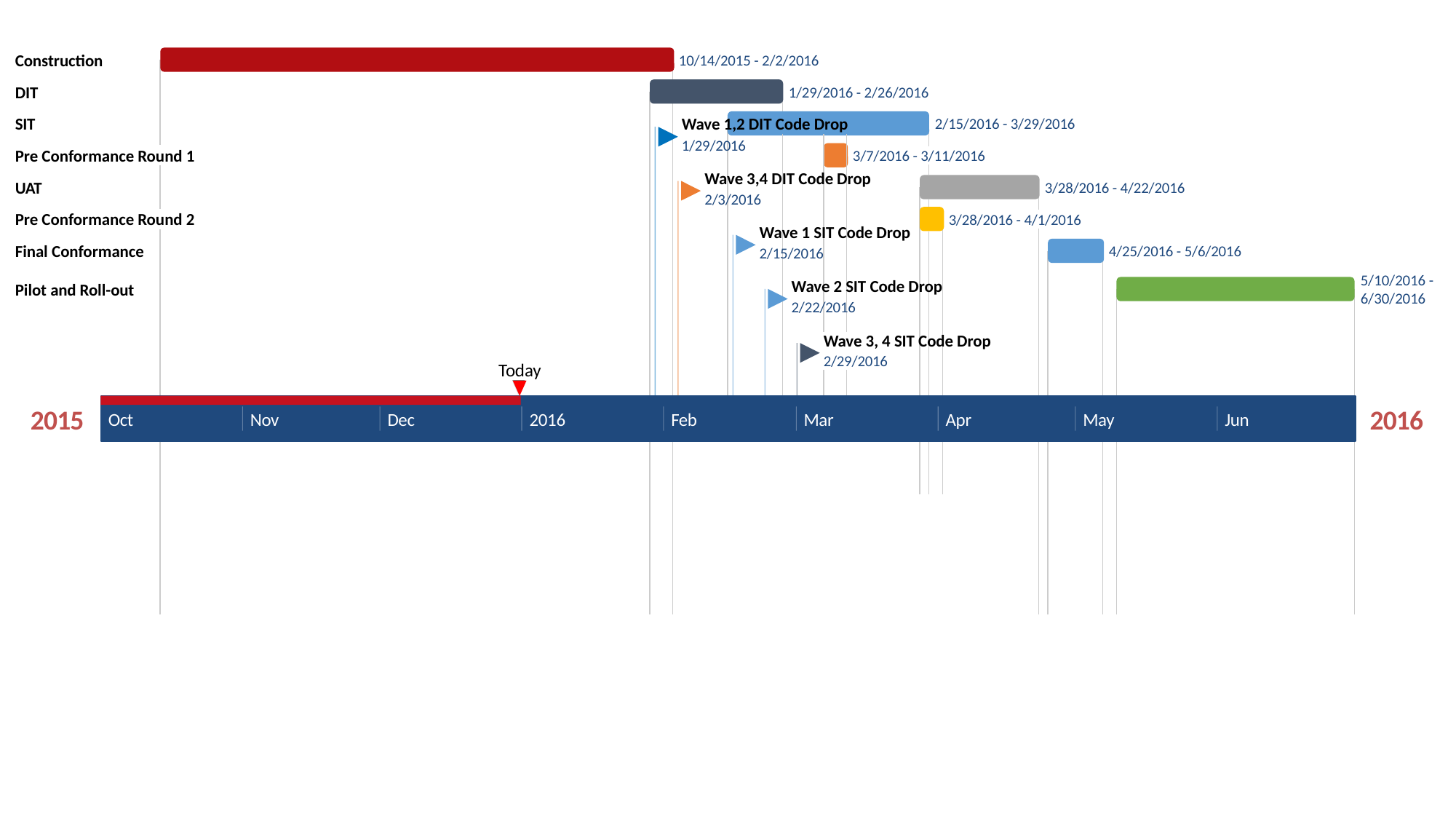

Construction
10/14/2015 - 2/2/2016

DIT
1/29/2016 - 2/26/2016

SIT
Wave 1,2 DIT Code Drop
2/15/2016 - 3/29/2016

1/29/2016

Pre Conformance Round 1
3/7/2016 - 3/11/2016
Wave 3,4 DIT Code Drop

UAT
3/28/2016 - 4/22/2016

2/3/2016

Pre Conformance Round 2
3/28/2016 - 4/1/2016
Wave 1 SIT Code Drop

Final Conformance
4/25/2016 - 5/6/2016
2/15/2016
5/10/2016 - 6/30/2016
Wave 2 SIT Code Drop

Pilot and Roll-out

2/22/2016
Wave 3, 4 SIT Code Drop

2/29/2016
Today

2015
2016
Oct
Nov
Dec
2016
Feb
Mar
Apr
May
Jun